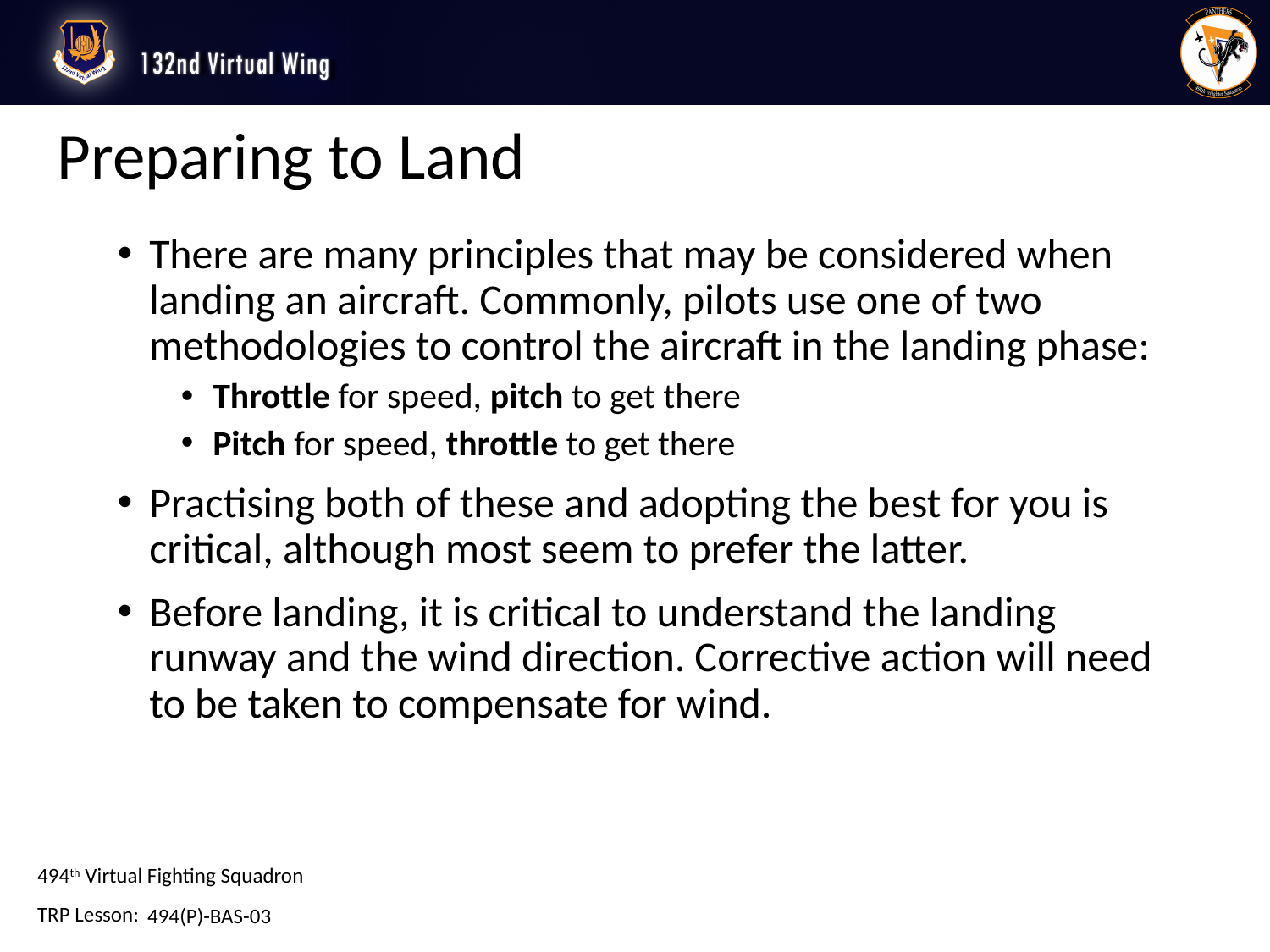

# Preparing to Land
There are many principles that may be considered when landing an aircraft. Commonly, pilots use one of two methodologies to control the aircraft in the landing phase:
Throttle for speed, pitch to get there
Pitch for speed, throttle to get there
Practising both of these and adopting the best for you is critical, although most seem to prefer the latter.
Before landing, it is critical to understand the landing runway and the wind direction. Corrective action will need to be taken to compensate for wind.

494(P)-BAS-03